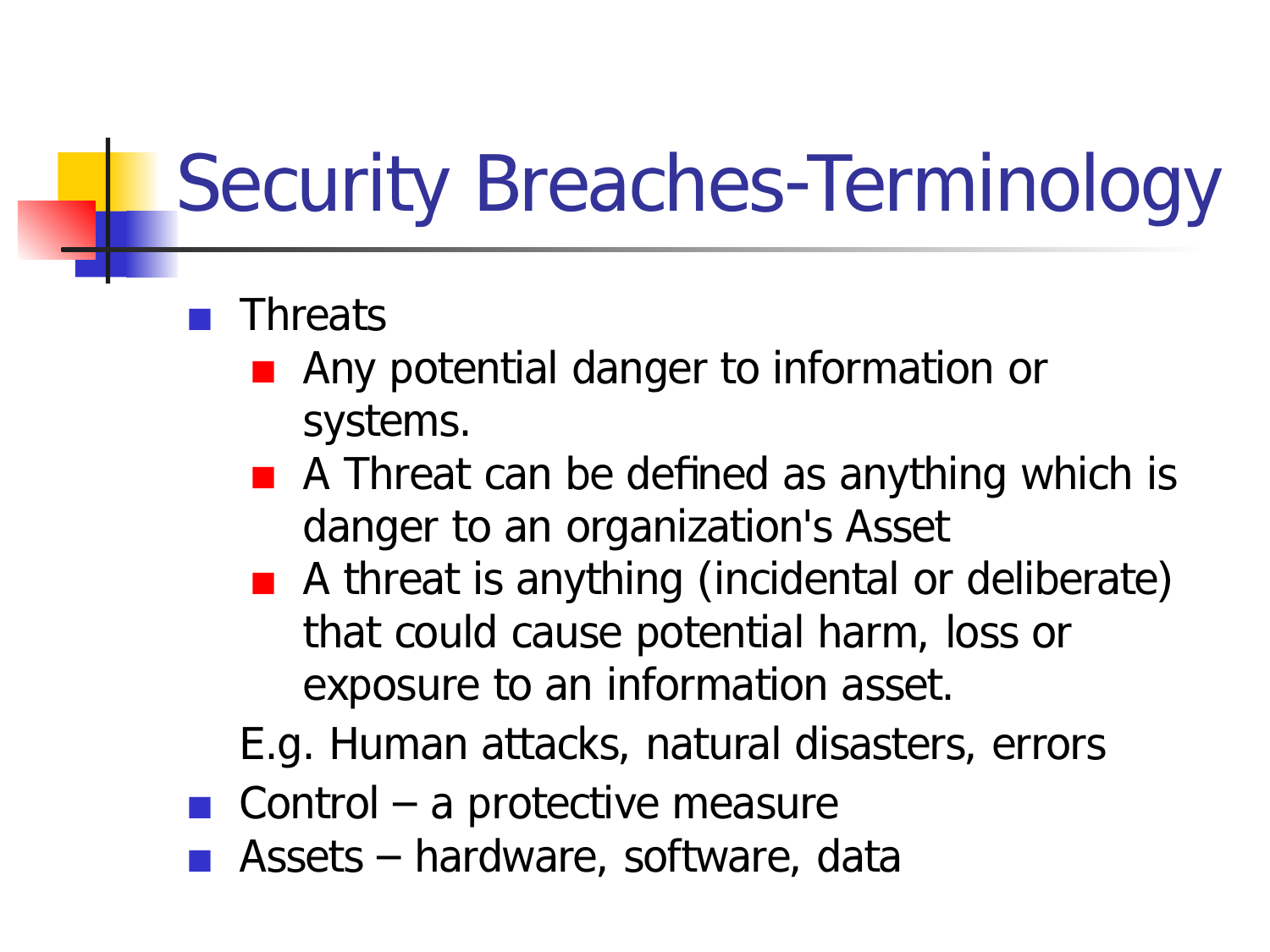

# Security Breaches-Terminology
Threats
Any potential danger to information or systems.
A Threat can be defined as anything which is danger to an organization's Asset
A threat is anything (incidental or deliberate) that could cause potential harm, loss or exposure to an information asset.
E.g. Human attacks, natural disasters, errors
Control – a protective measure
Assets – hardware, software, data